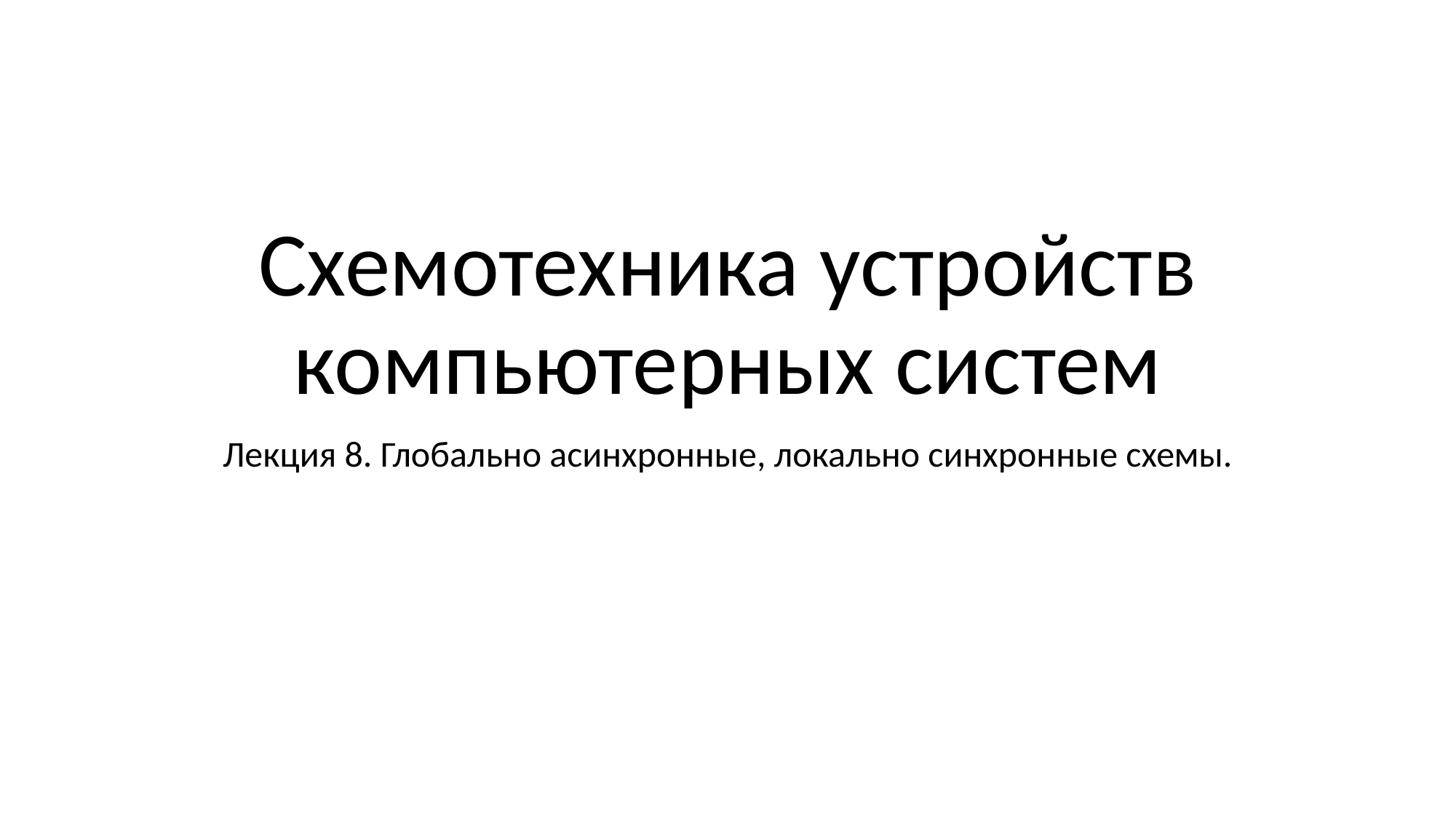

# Схемотехника устройств компьютерных систем
Лекция 8. Глобально асинхронные, локально синхронные схемы.